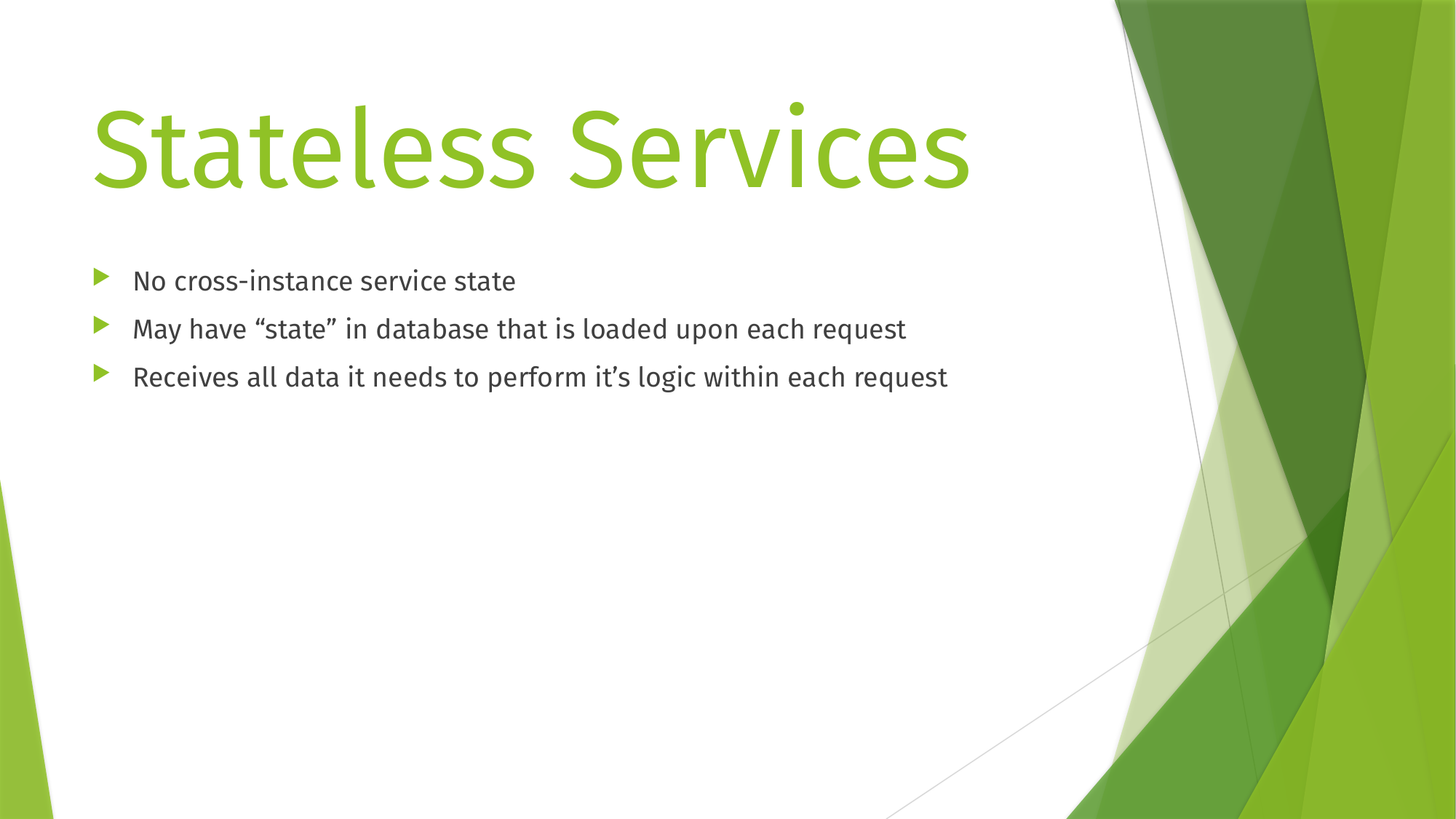

# Stateless Services
No cross-instance service state
May have “state” in database that is loaded upon each request
Receives all data it needs to perform it’s logic within each request